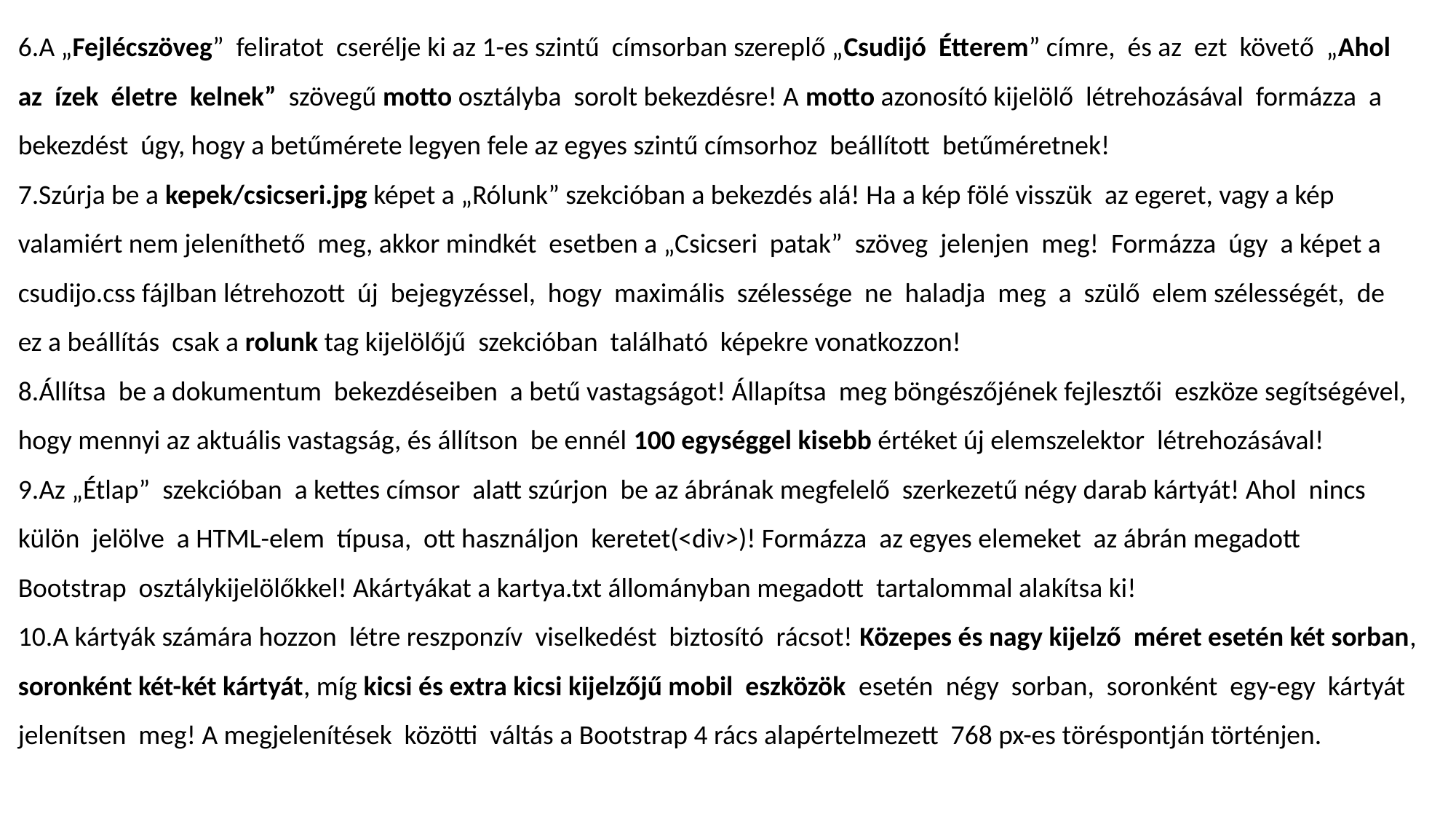

6.A „Fejlécszöveg”  feliratot  cserélje ki az 1-es szintű  címsorban szereplő „Csudijó  Étterem” címre,  és az  ezt  követő  „Ahol  az  ízek  életre  kelnek”  szövegű motto osztályba  sorolt bekezdésre! A motto azonosító kijelölő  létrehozásával  formázza  a bekezdést  úgy, hogy a betűmérete legyen fele az egyes szintű címsorhoz  beállított  betűméretnek!
7.Szúrja be a kepek/csicseri.jpg képet a „Rólunk” szekcióban a bekezdés alá! Ha a kép fölé visszük  az egeret, vagy a kép valamiért nem jeleníthető  meg, akkor mindkét  esetben a „Csicseri  patak”  szöveg  jelenjen  meg!  Formázza  úgy  a képet a csudijo.css fájlban létrehozott  új  bejegyzéssel,  hogy  maximális  szélessége  ne  haladja  meg  a  szülő  elem szélességét,  de  ez a beállítás  csak a rolunk tag kijelölőjű  szekcióban  található  képekre vonatkozzon!
8.Állítsa  be a dokumentum  bekezdéseiben  a betű vastagságot! Állapítsa  meg böngészőjének fejlesztői  eszköze segítségével, hogy mennyi az aktuális vastagság, és állítson  be ennél 100 egységgel kisebb értéket új elemszelektor  létrehozásával!
9.Az „Étlap”  szekcióban  a kettes címsor  alatt szúrjon  be az ábrának megfelelő  szerkezetű négy darab kártyát! Ahol  nincs külön  jelölve  a HTML-elem  típusa,  ott használjon  keretet(<div>)! Formázza  az egyes elemeket  az ábrán megadott  Bootstrap  osztálykijelölőkkel! Akártyákat a kartya.txt állományban megadott  tartalommal alakítsa ki!
10.A kártyák számára hozzon  létre reszponzív  viselkedést  biztosító  rácsot! Közepes és nagy kijelző  méret esetén két sorban, soronként két-két kártyát, míg kicsi és extra kicsi kijelzőjű mobil  eszközök  esetén  négy  sorban,  soronként  egy-egy  kártyát  jelenítsen  meg! A megjelenítések  közötti  váltás a Bootstrap 4 rács alapértelmezett  768 px-es töréspontján történjen.